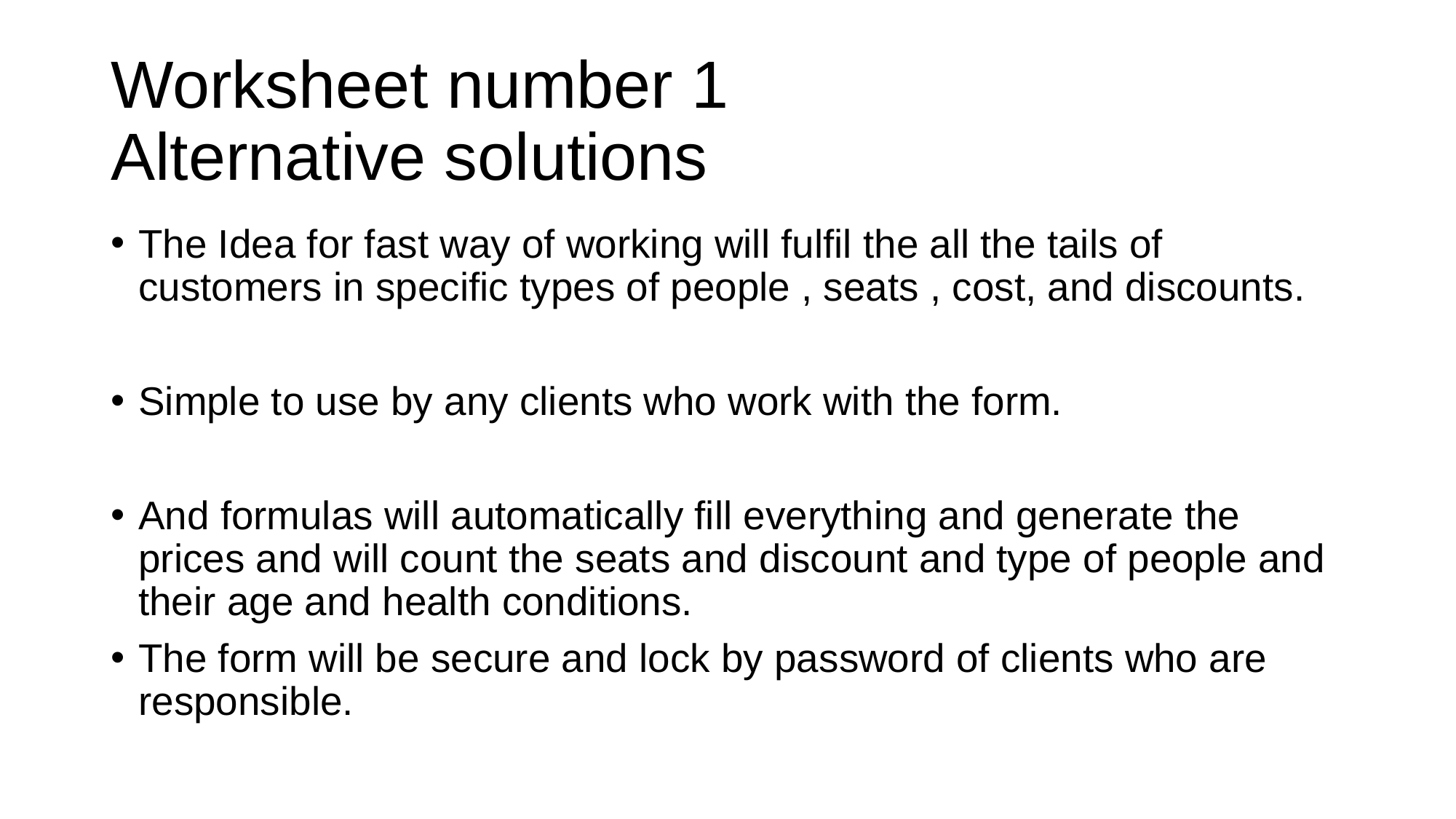

# Worksheet number 1 Alternative solutions
The Idea for fast way of working will fulfil the all the tails of customers in specific types of people , seats , cost, and discounts.

Simple to use by any clients who work with the form.

And formulas will automatically fill everything and generate the prices and will count the seats and discount and type of people and their age and health conditions.
The form will be secure and lock by password of clients who are responsible.